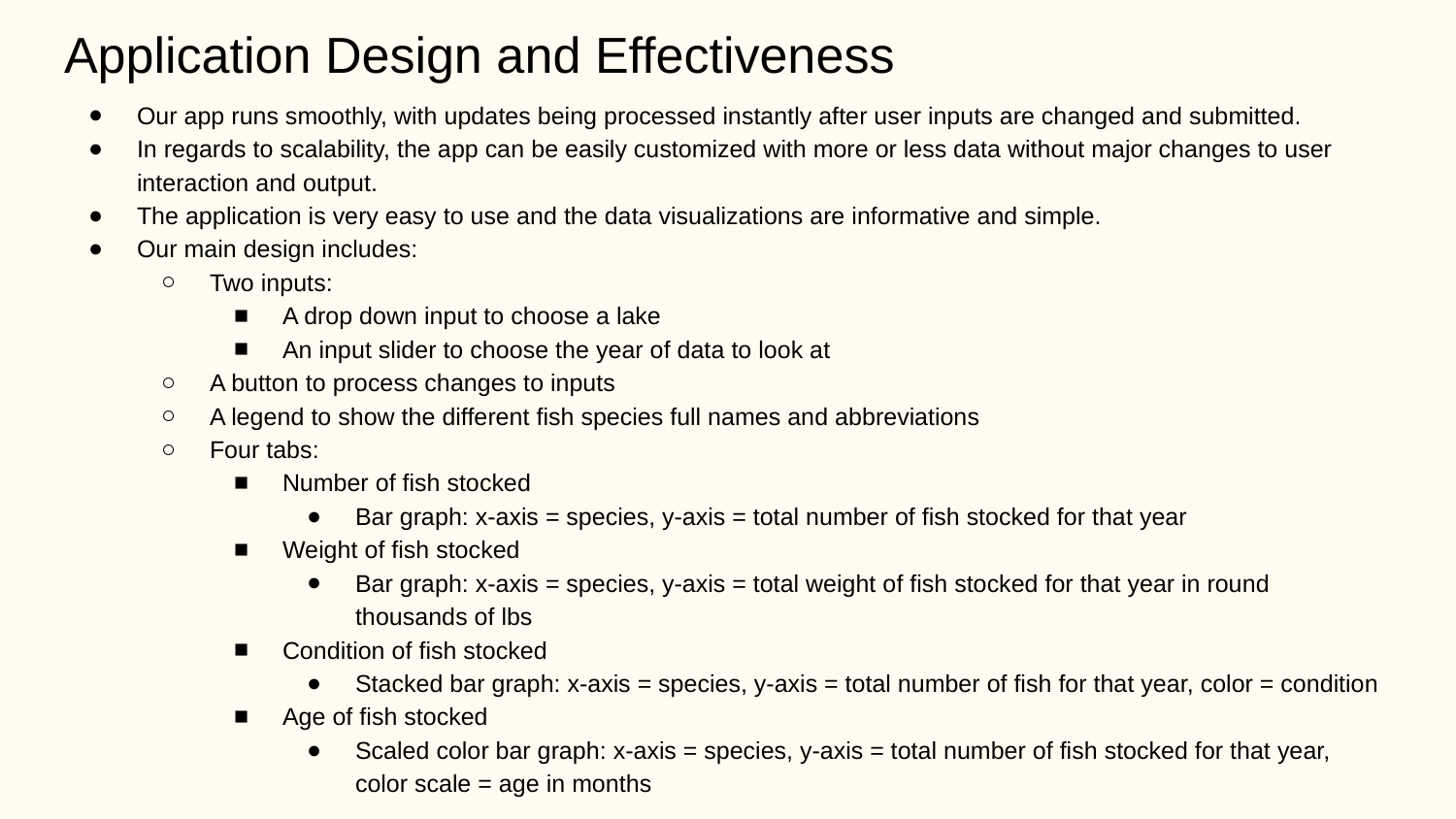

# Application Design and Effectiveness
Our app runs smoothly, with updates being processed instantly after user inputs are changed and submitted.
In regards to scalability, the app can be easily customized with more or less data without major changes to user interaction and output.
The application is very easy to use and the data visualizations are informative and simple.
Our main design includes:
Two inputs:
A drop down input to choose a lake
An input slider to choose the year of data to look at
A button to process changes to inputs
A legend to show the different fish species full names and abbreviations
Four tabs:
Number of fish stocked
Bar graph: x-axis = species, y-axis = total number of fish stocked for that year
Weight of fish stocked
Bar graph: x-axis = species, y-axis = total weight of fish stocked for that year in round thousands of lbs
Condition of fish stocked
Stacked bar graph: x-axis = species, y-axis = total number of fish for that year, color = condition
Age of fish stocked
Scaled color bar graph: x-axis = species, y-axis = total number of fish stocked for that year, color scale = age in months